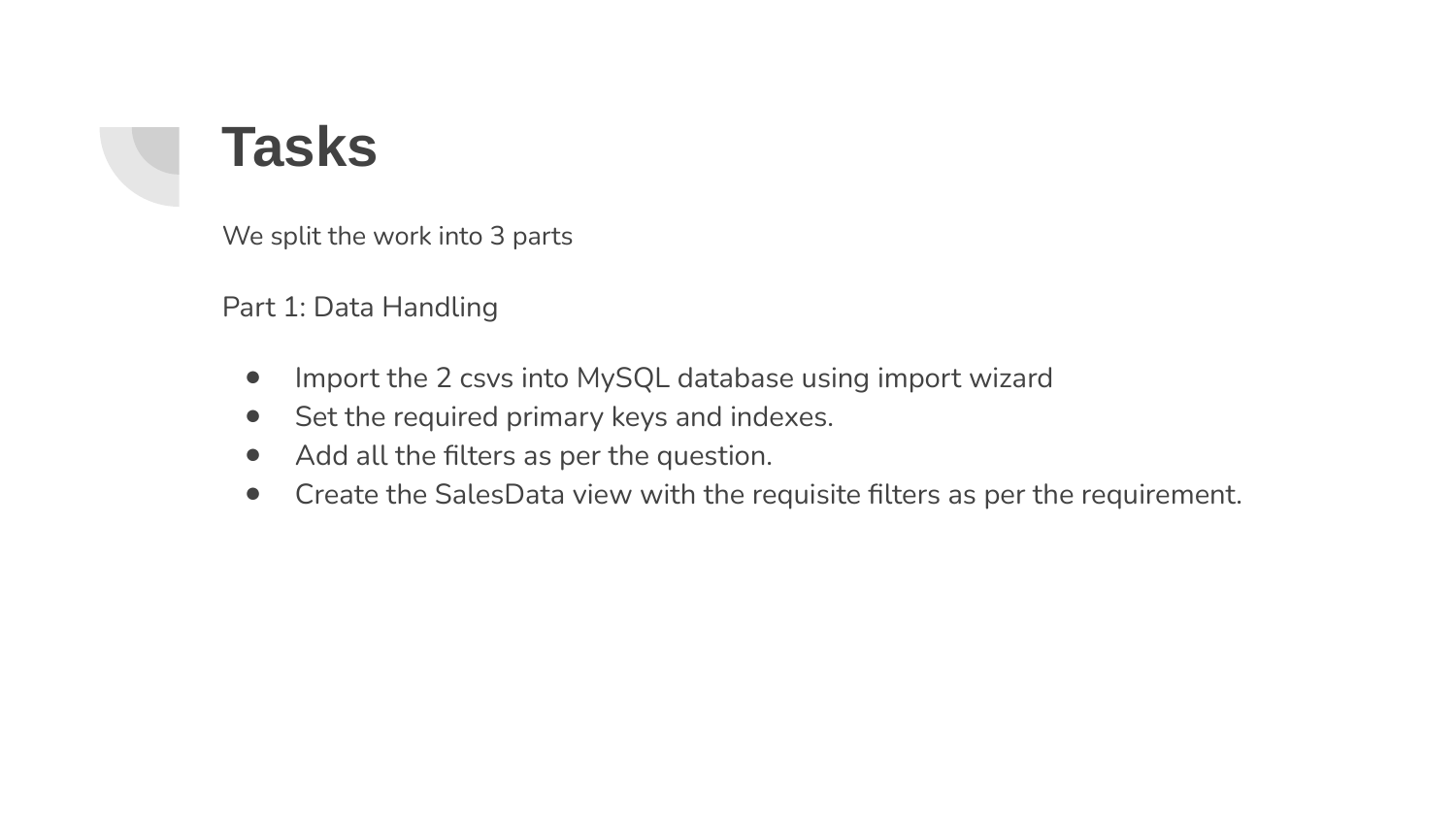

# Tasks
We split the work into 3 parts
Part 1: Data Handling
Import the 2 csvs into MySQL database using import wizard
Set the required primary keys and indexes.
Add all the filters as per the question.
Create the SalesData view with the requisite filters as per the requirement.